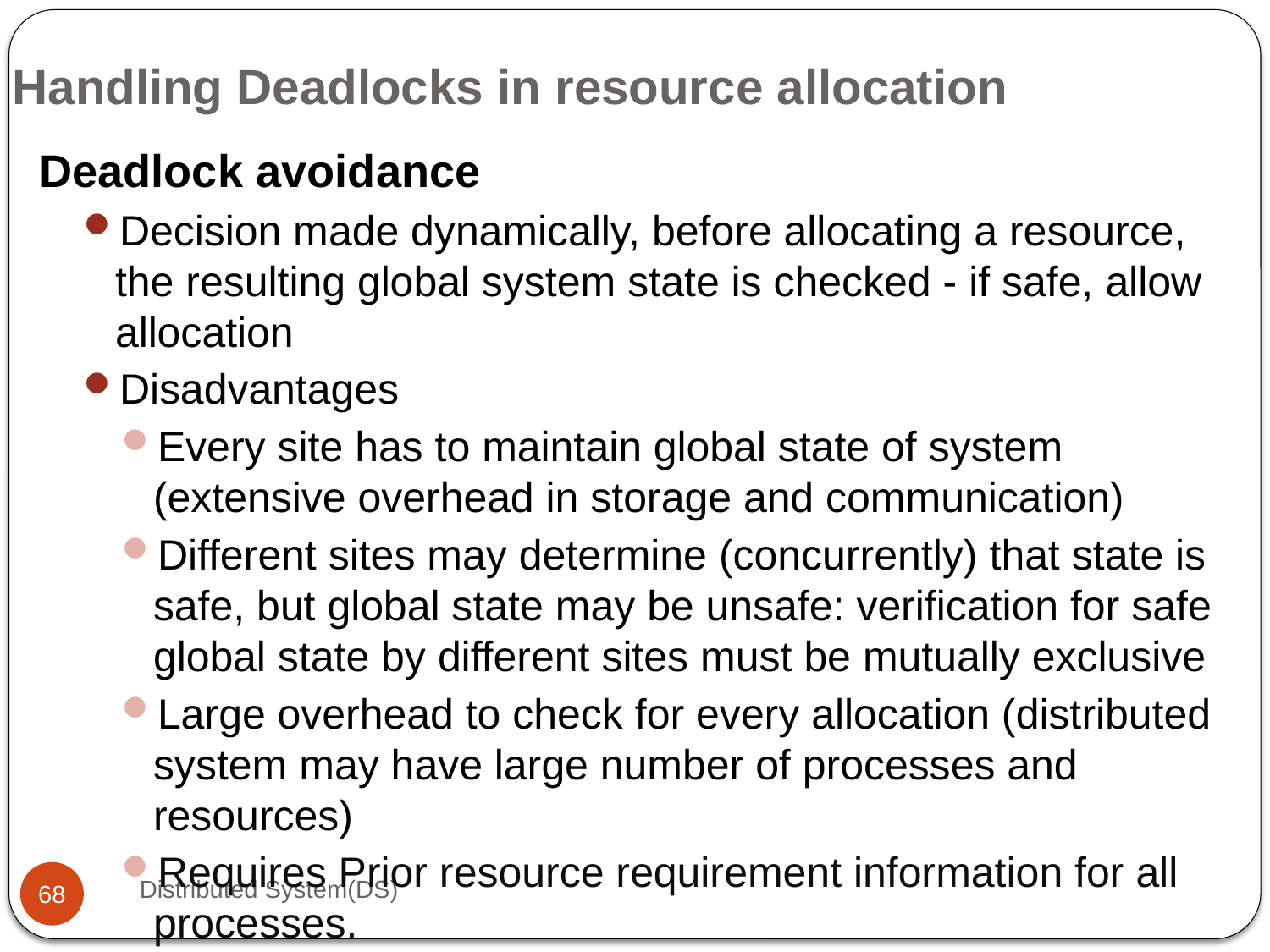

# Handling Deadlocks in resource allocation
Deadlock avoidance
Decision made dynamically, before allocating a resource, the resulting global system state is checked - if safe, allow allocation
Disadvantages
Every site has to maintain global state of system (extensive overhead in storage and communication)
Different sites may determine (concurrently) that state is safe, but global state may be unsafe: verification for safe global state by different sites must be mutually exclusive
Large overhead to check for every allocation (distributed system may have large number of processes and resources)
Requires Prior resource requirement information for all processes.
Conclusion: Deadlock avoidance impractical in distributed systems

Distributed System(DS)
68